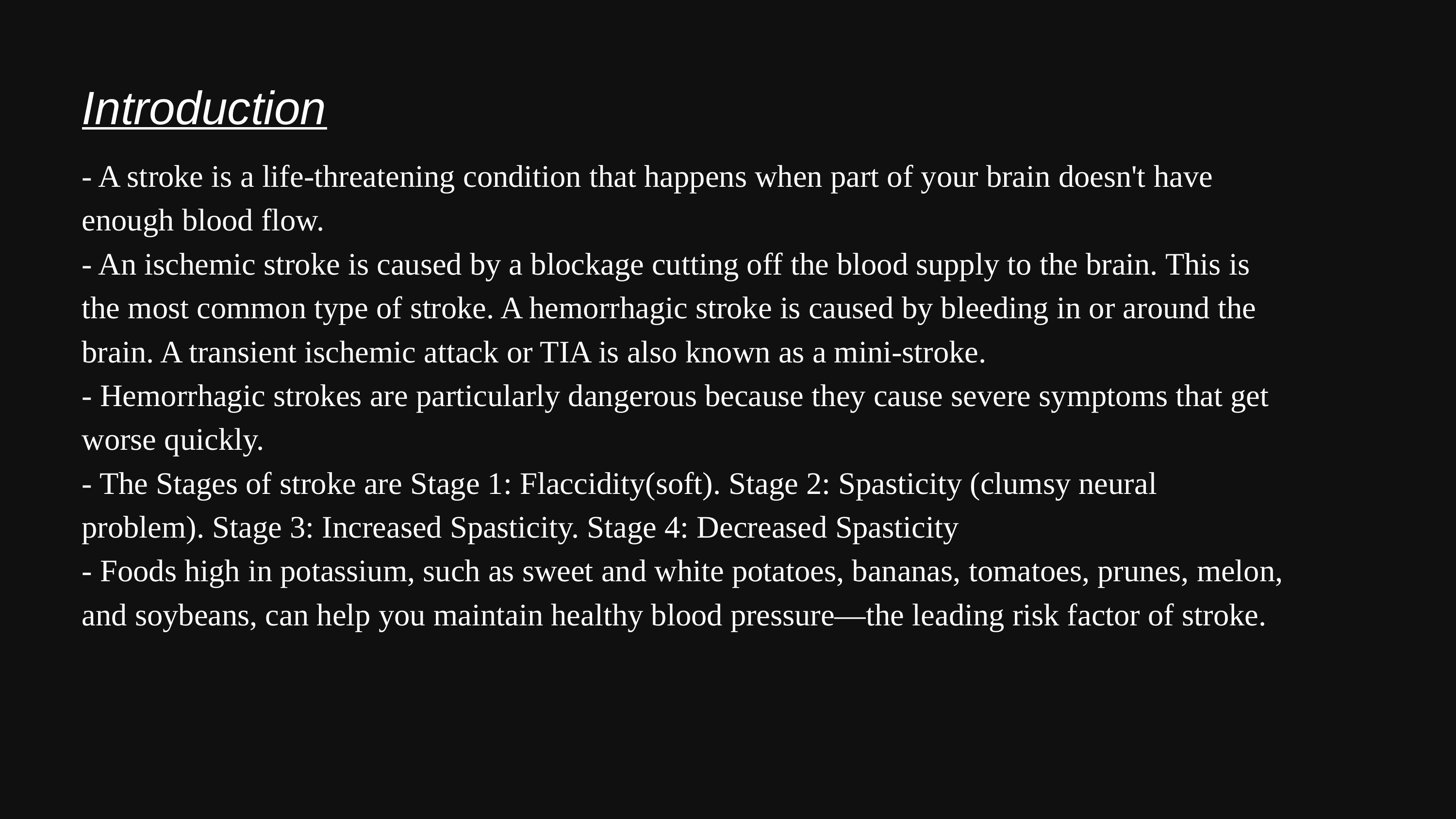

Introduction
- A stroke is a life-threatening condition that happens when part of your brain doesn't have
enough blood flow.
- An ischemic stroke is caused by a blockage cutting off the blood supply to the brain. This is the most common type of stroke. A hemorrhagic stroke is caused by bleeding in or around the brain. A transient ischemic attack or TIA is also known as a mini-stroke.
- Hemorrhagic strokes are particularly dangerous because they cause severe symptoms that get worse quickly.
- The Stages of stroke are Stage 1: Flaccidity(soft). Stage 2: Spasticity (clumsy neural
problem). Stage 3: Increased Spasticity. Stage 4: Decreased Spasticity
- Foods high in potassium, such as sweet and white potatoes, bananas, tomatoes, prunes, melon, and soybeans, can help you maintain healthy blood pressure—the leading risk factor of stroke.